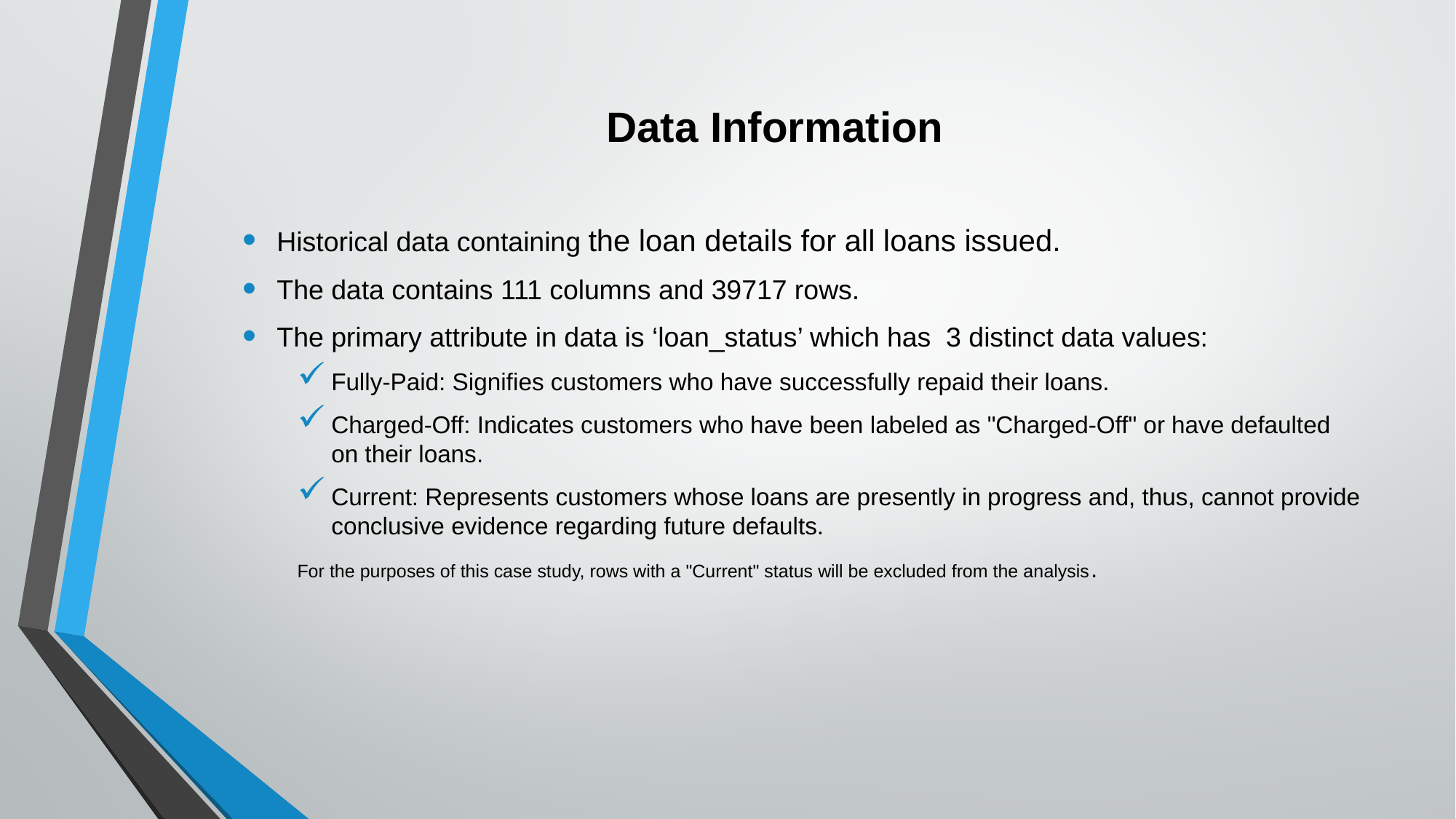

# Data Information
Historical data containing the loan details for all loans issued.
The data contains 111 columns and 39717 rows.
The primary attribute in data is ‘loan_status’ which has  3 distinct data values:
Fully-Paid: Signifies customers who have successfully repaid their loans.
Charged-Off: Indicates customers who have been labeled as "Charged-Off" or have defaulted on their loans.
Current: Represents customers whose loans are presently in progress and, thus, cannot provide conclusive evidence regarding future defaults.
For the purposes of this case study, rows with a "Current" status will be excluded from the analysis.